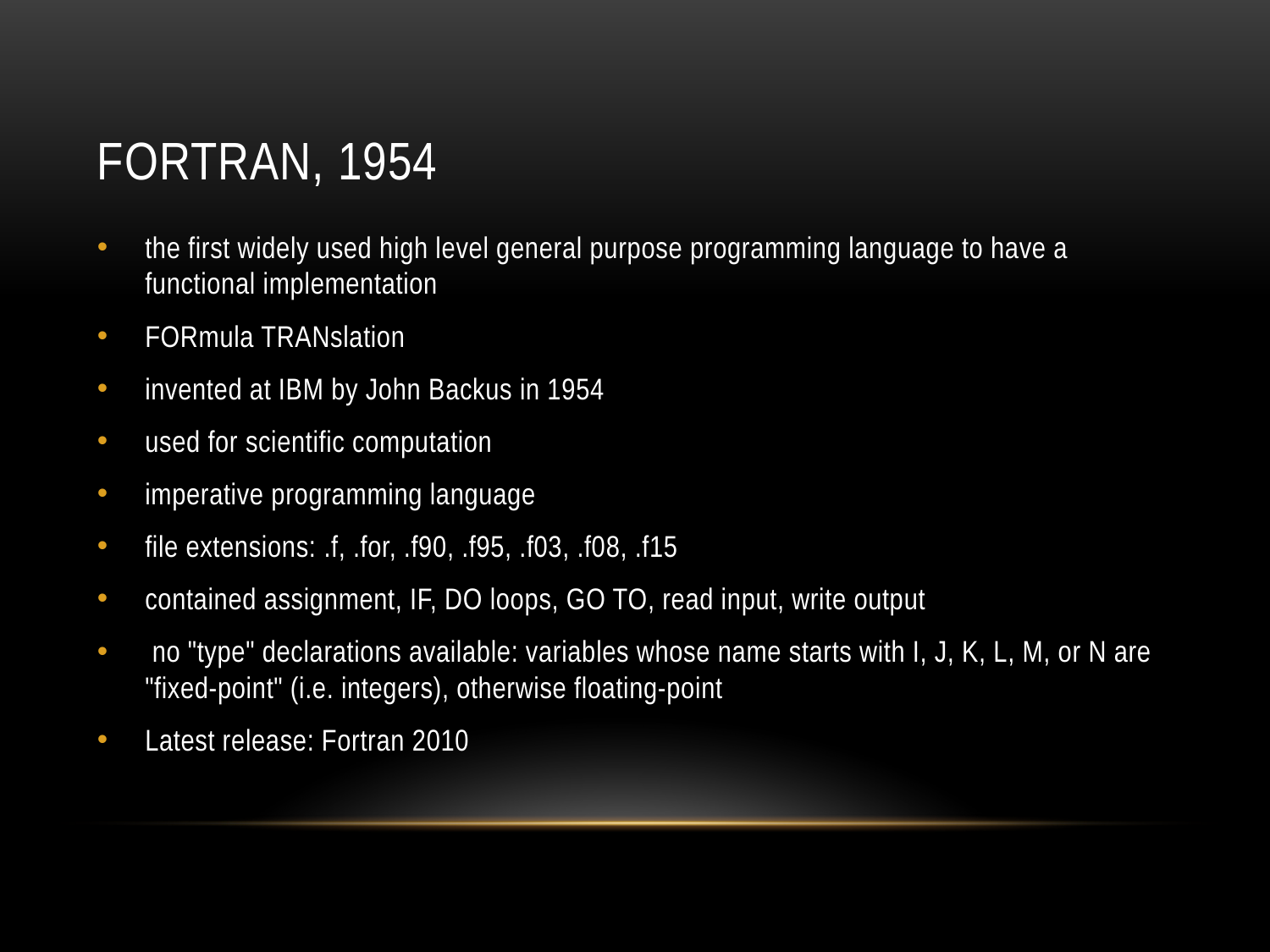

# Fortran, 1954
the first widely used high level general purpose programming language to have a functional implementation
FORmula TRANslation
invented at IBM by John Backus in 1954
used for scientific computation
imperative programming language
file extensions: .f, .for, .f90, .f95, .f03, .f08, .f15
contained assignment, IF, DO loops, GO TO, read input, write output
 no "type" declarations available: variables whose name starts with I, J, K, L, M, or N are "fixed-point" (i.e. integers), otherwise floating-point
Latest release: Fortran 2010